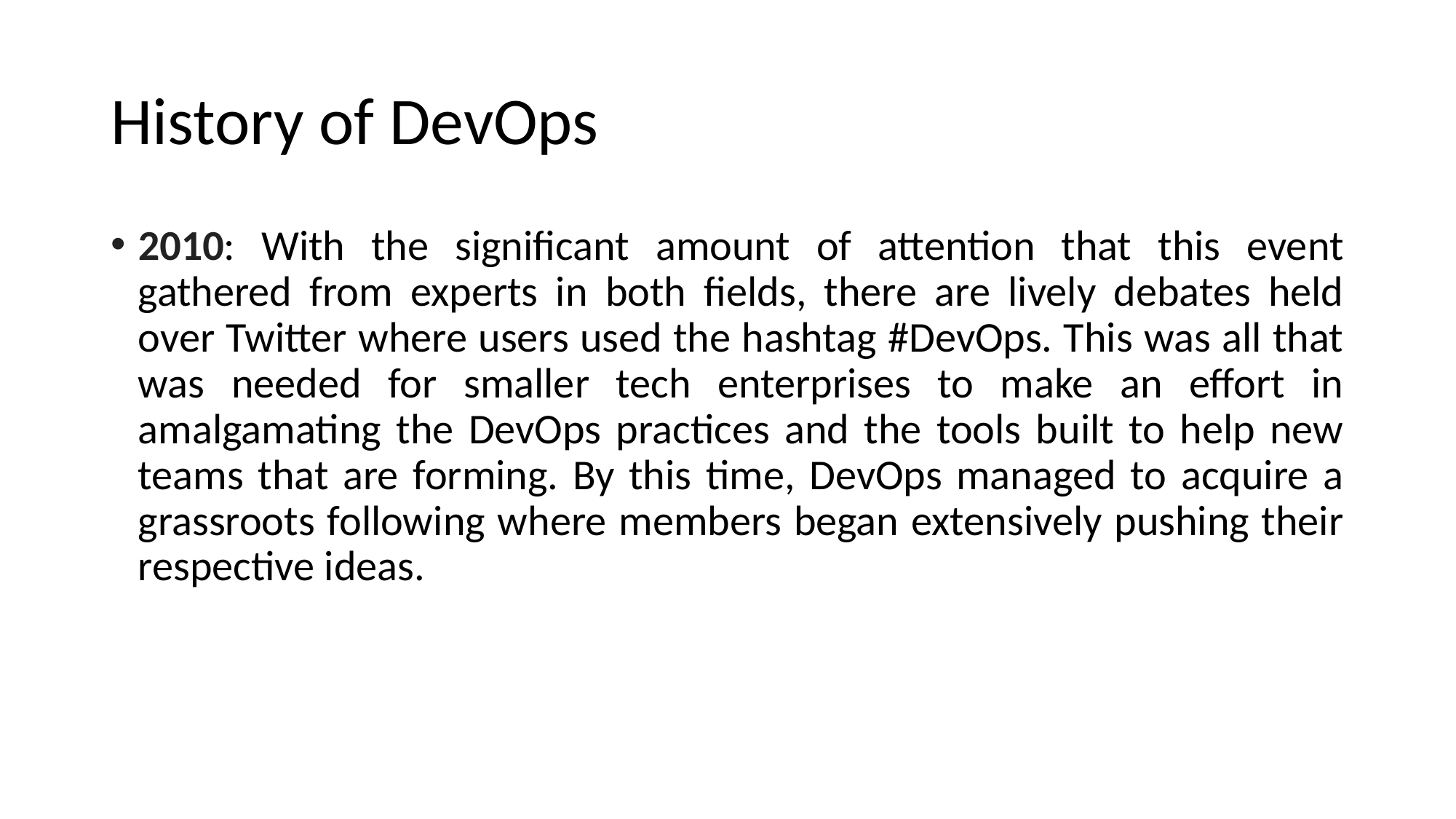

# History of DevOps
2010: With the significant amount of attention that this event gathered from experts in both fields, there are lively debates held over Twitter where users used the hashtag #DevOps. This was all that was needed for smaller tech enterprises to make an effort in amalgamating the DevOps practices and the tools built to help new teams that are forming. By this time, DevOps managed to acquire a grassroots following where members began extensively pushing their respective ideas.